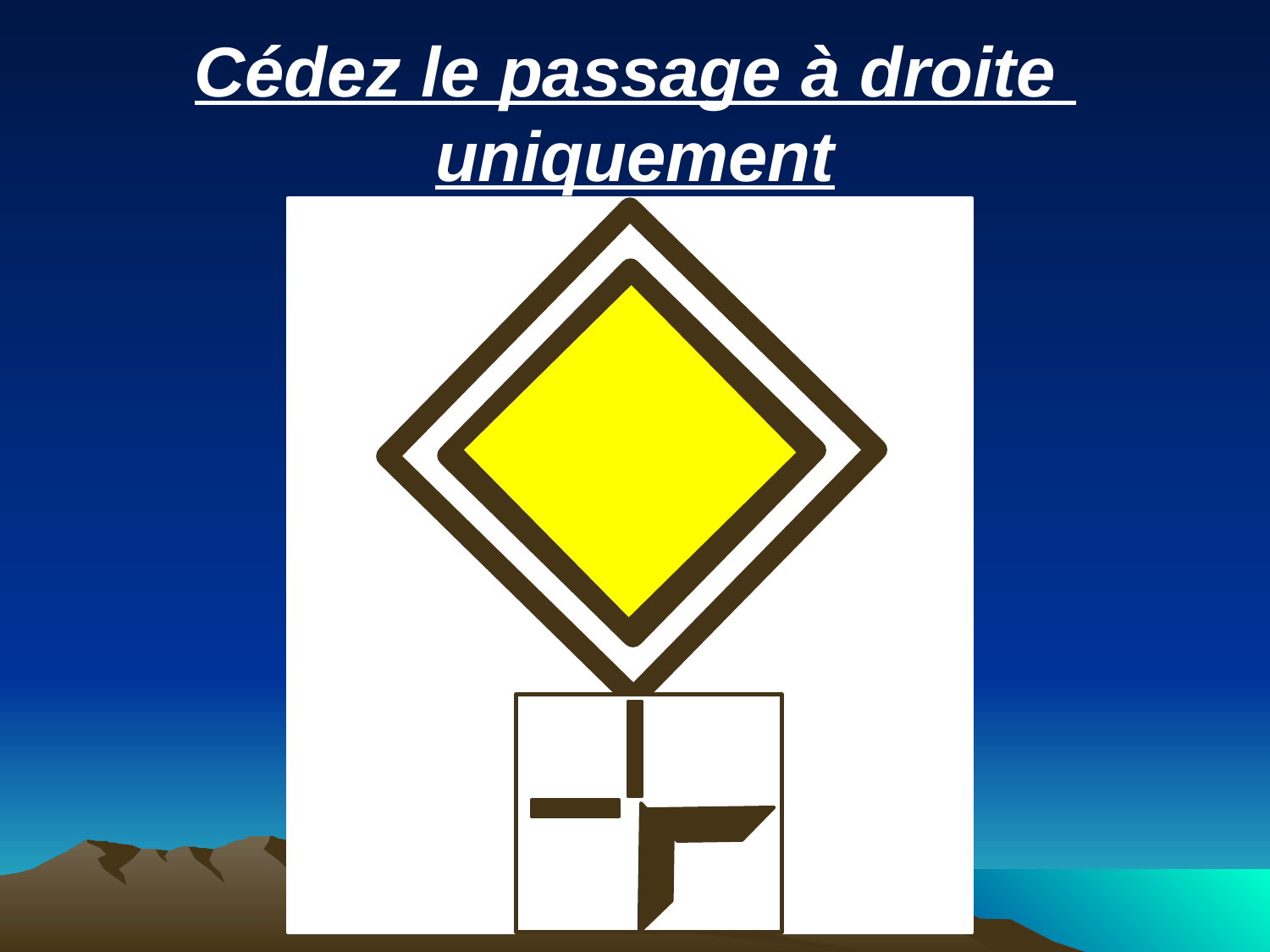

# Cédez le passage à droite  uniquement